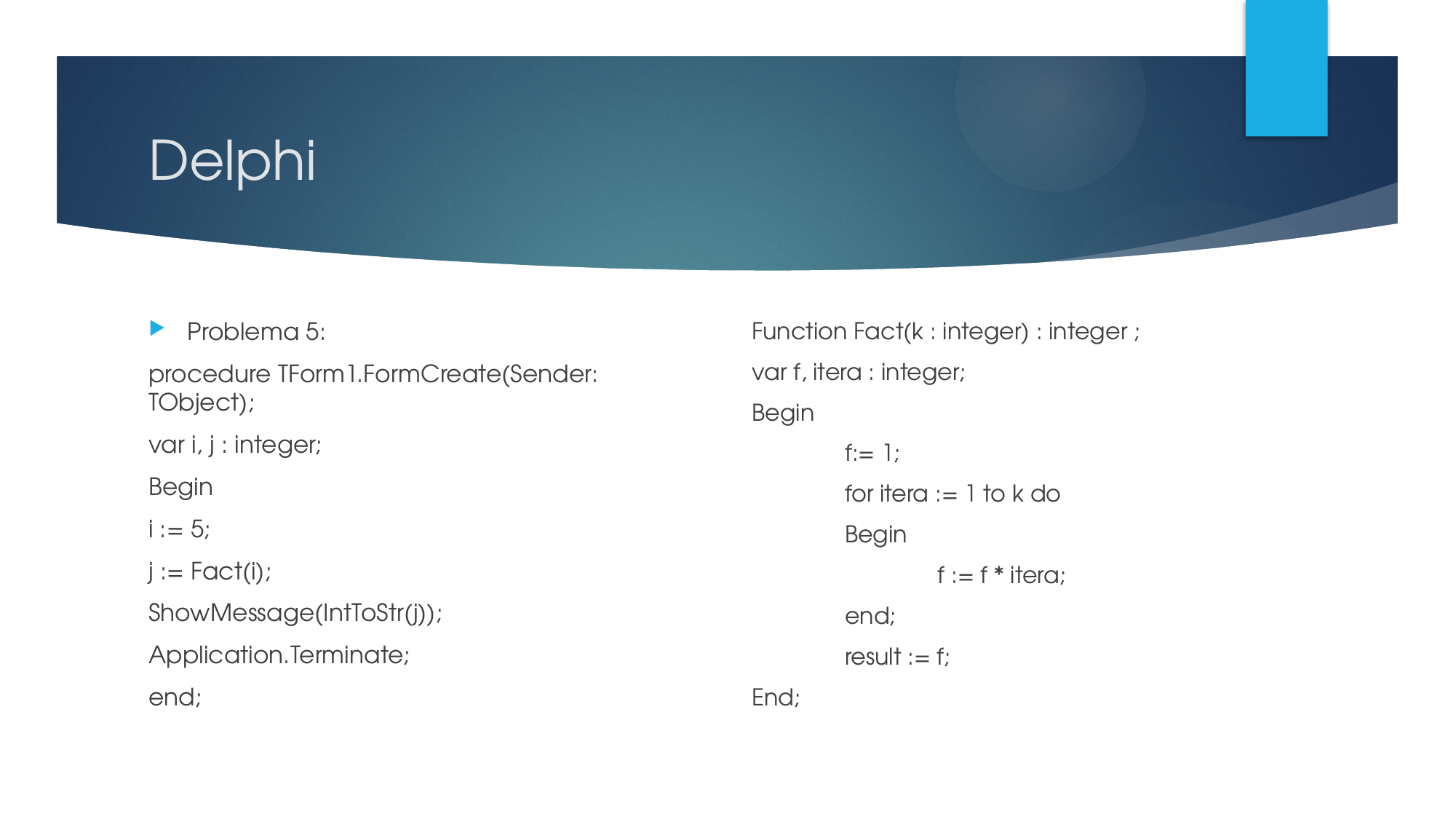

# Delphi
Problema 5:
procedure TForm1.FormCreate(Sender: TObject);
var i, j : integer;
Begin
i := 5;
j := Fact(i);
ShowMessage(IntToStr(j));
Application.Terminate;
end;
Function Fact(k : integer) : integer ;
var f, itera : integer;
Begin
	f:= 1;
	for itera := 1 to k do
	Begin
		f := f * itera;
	end;
	result := f;
End;